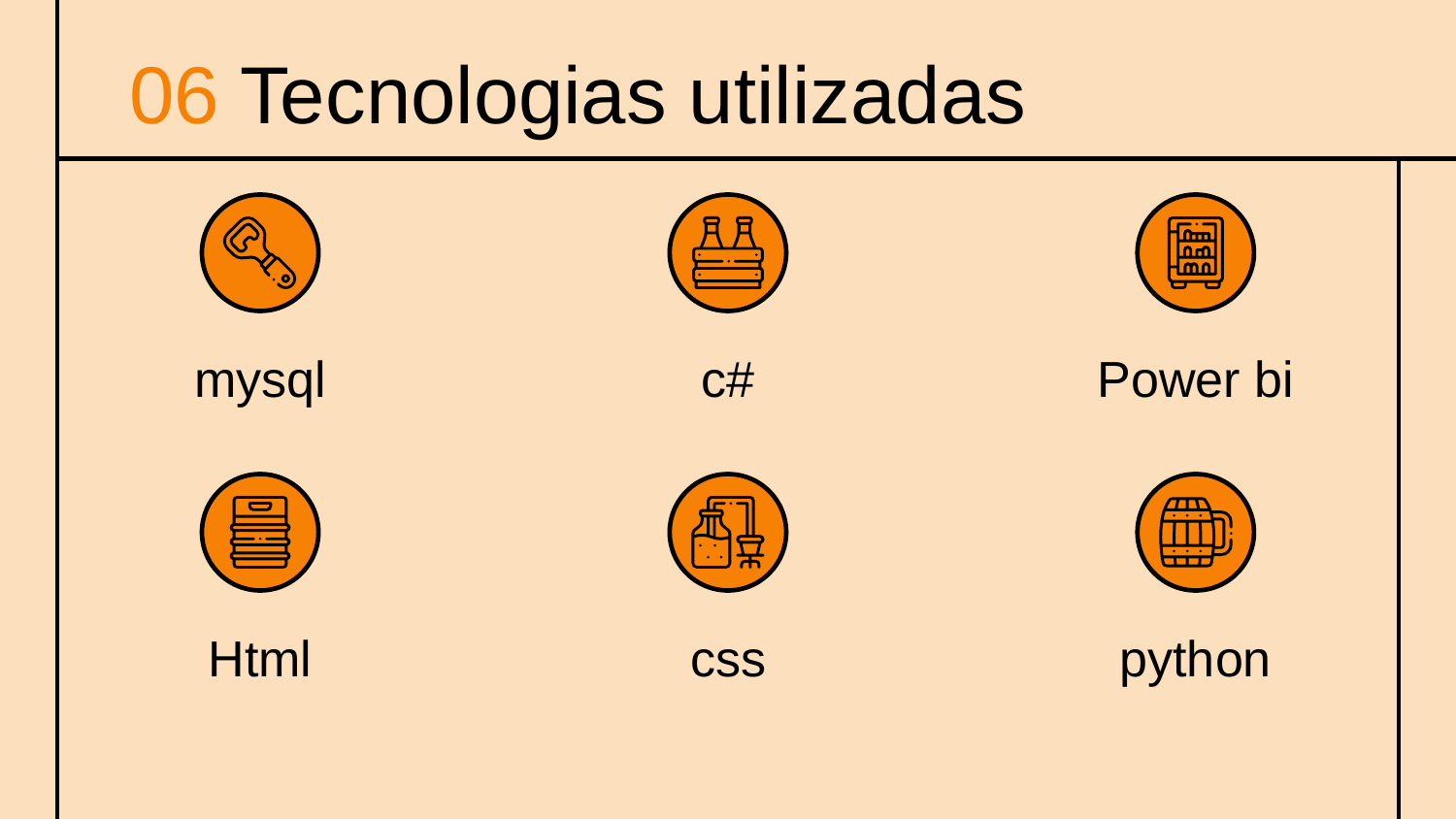

06 Tecnologias utilizadas

# mysql
c#
Power bi

Html
css
python